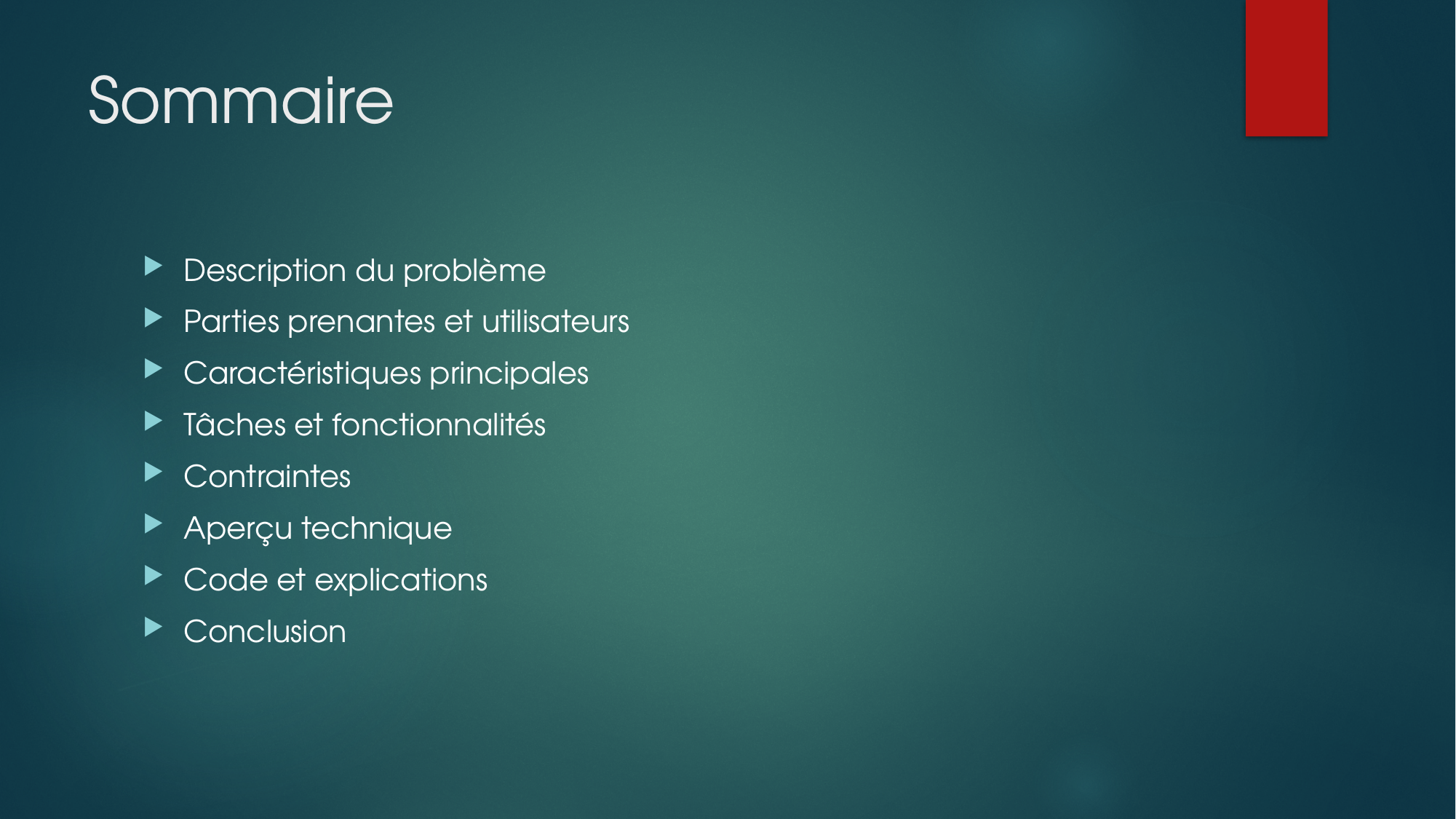

# Sommaire
Description du problème
Parties prenantes et utilisateurs
Caractéristiques principales
Tâches et fonctionnalités
Contraintes
Aperçu technique
Code et explications
Conclusion